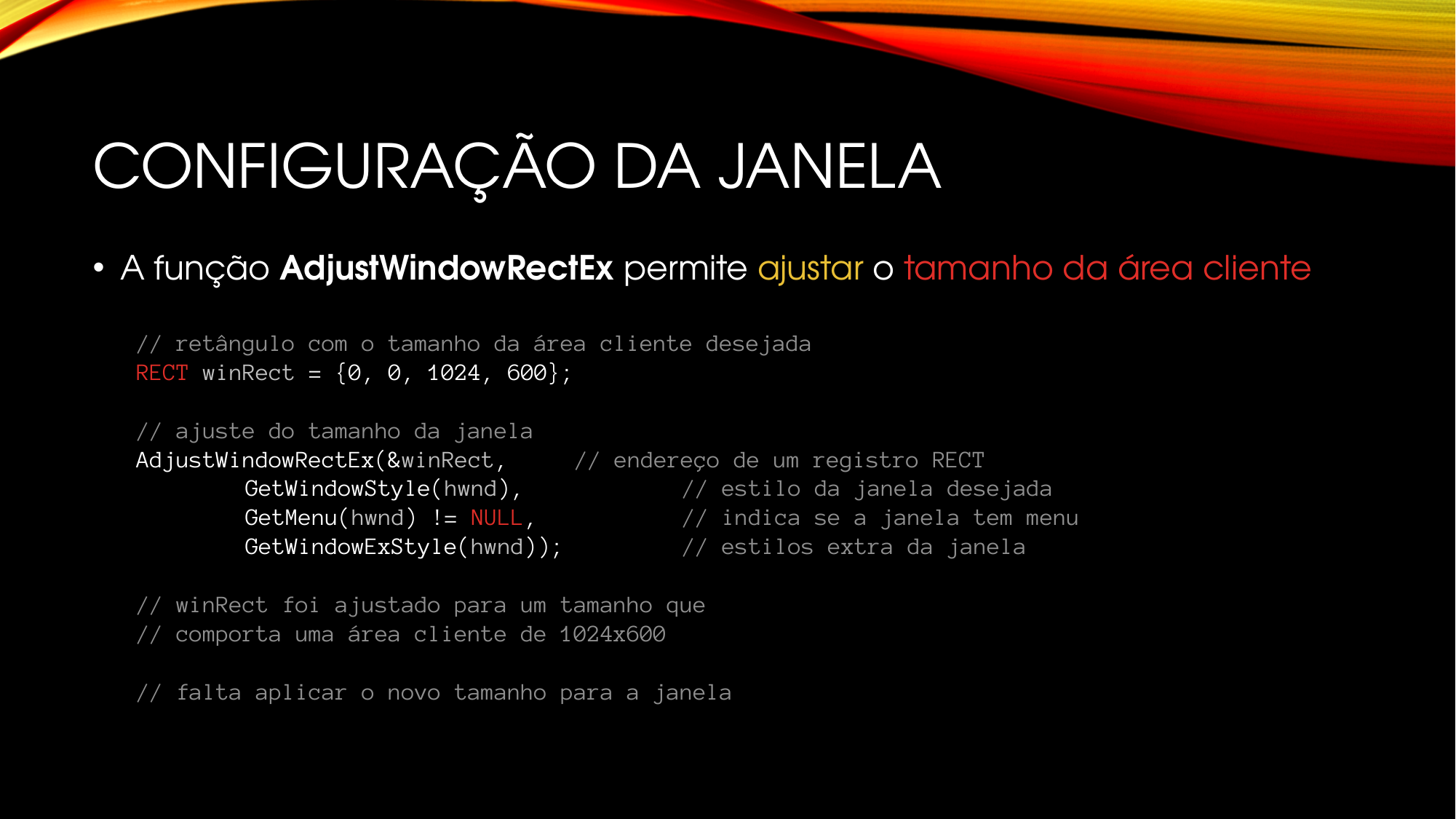

# Configuração da Janela
A função AdjustWindowRectEx permite ajustar o tamanho da área cliente
// retângulo com o tamanho da área cliente desejada
RECT winRect = {0, 0, 1024, 600};

// ajuste do tamanho da janela
AdjustWindowRectEx(&winRect,     // endereço de um registro RECT
	GetWindowStyle(hwnd),    	// estilo da janela desejada
	GetMenu(hwnd) != NULL,    	// indica se a janela tem menu
	GetWindowExStyle(hwnd));  	// estilos extra da janela

// winRect foi ajustado para um tamanho que
// comporta uma área cliente de 1024x600

// falta aplicar o novo tamanho para a janela